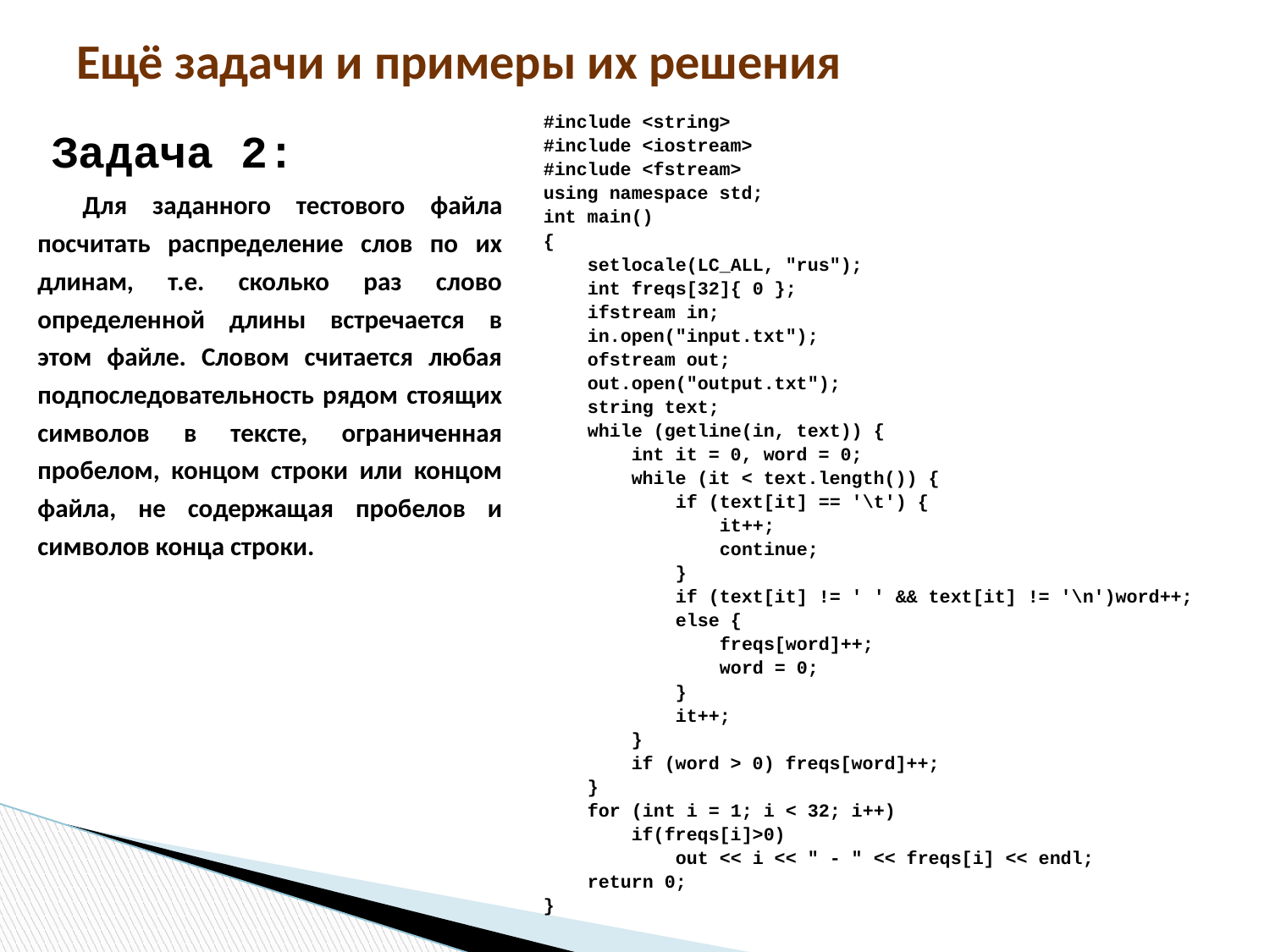

# Ещё задачи и примеры их решения
#include <string>
#include <iostream>
#include <fstream>
using namespace std;
int main()
{
    setlocale(LC_ALL, "rus");
    int freqs[32]{ 0 };
    ifstream in;
    in.open("input.txt");
    ofstream out;
    out.open("output.txt");
    string text;
    while (getline(in, text)) {
        int it = 0, word = 0;
        while (it < text.length()) {
            if (text[it] == '\t') {
                it++;
                continue;
            }
            if (text[it] != ' ' && text[it] != '\n')word++;
            else {
                freqs[word]++;
                word = 0;
            }
            it++;
        }
        if (word > 0) freqs[word]++;
    }
    for (int i = 1; i < 32; i++)
        if(freqs[i]>0)
            out << i << " - " << freqs[i] << endl;
    return 0;
}

Задача 2:
Для заданного тестового файла посчитать распределение слов по их длинам, т.е. сколько раз слово определенной длины встречается в этом файле. Словом считается любая подпоследовательность рядом стоящих символов в тексте, ограниченная пробелом, концом строки или концом файла, не содержащая пробелов и символов конца строки.